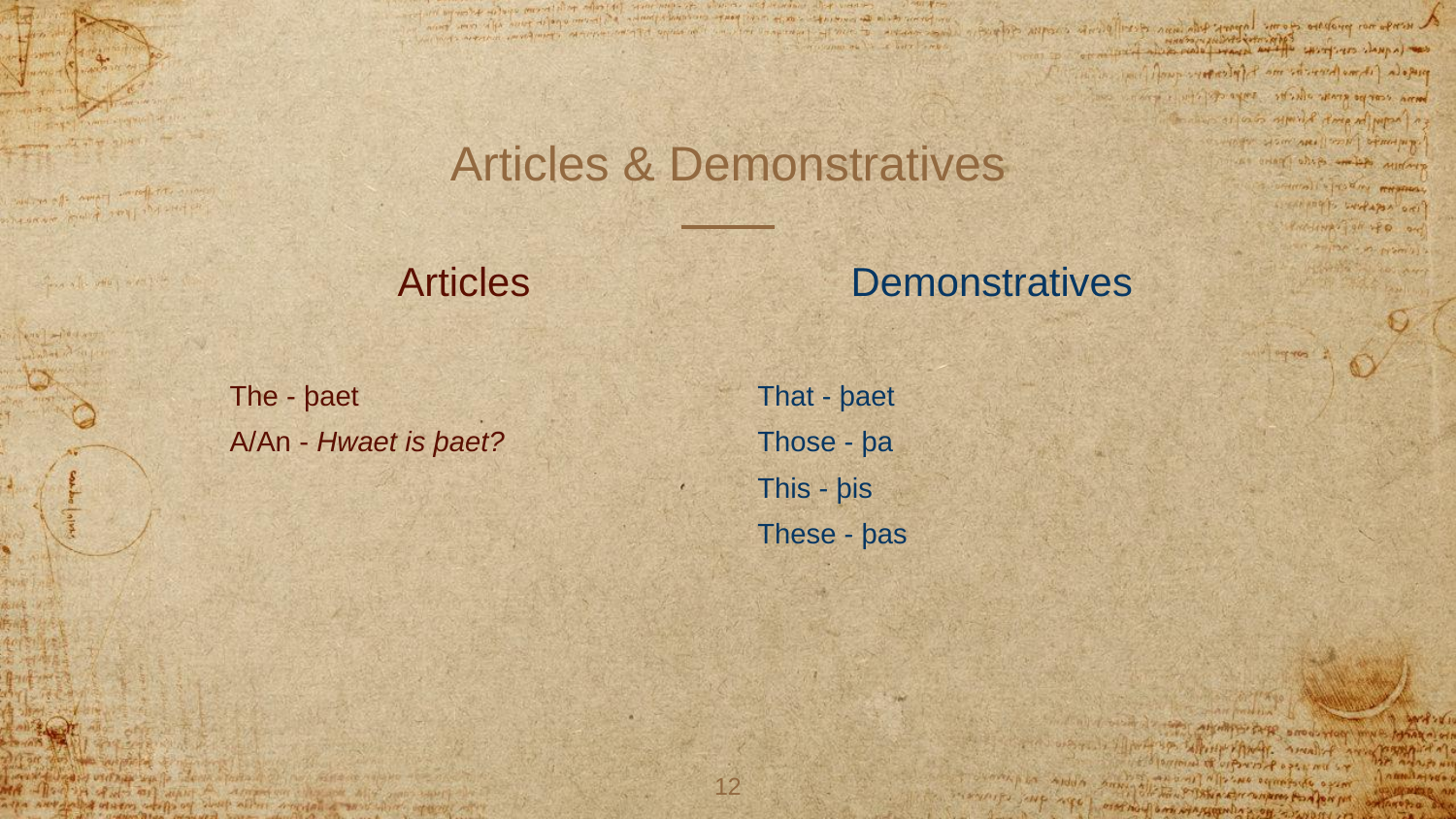

# Articles & Demonstratives
Articles

The - þaet
A/An - Hwaet is þaet?
Demonstratives

That - þaet
Those - þa
This - þis
These - þas
12